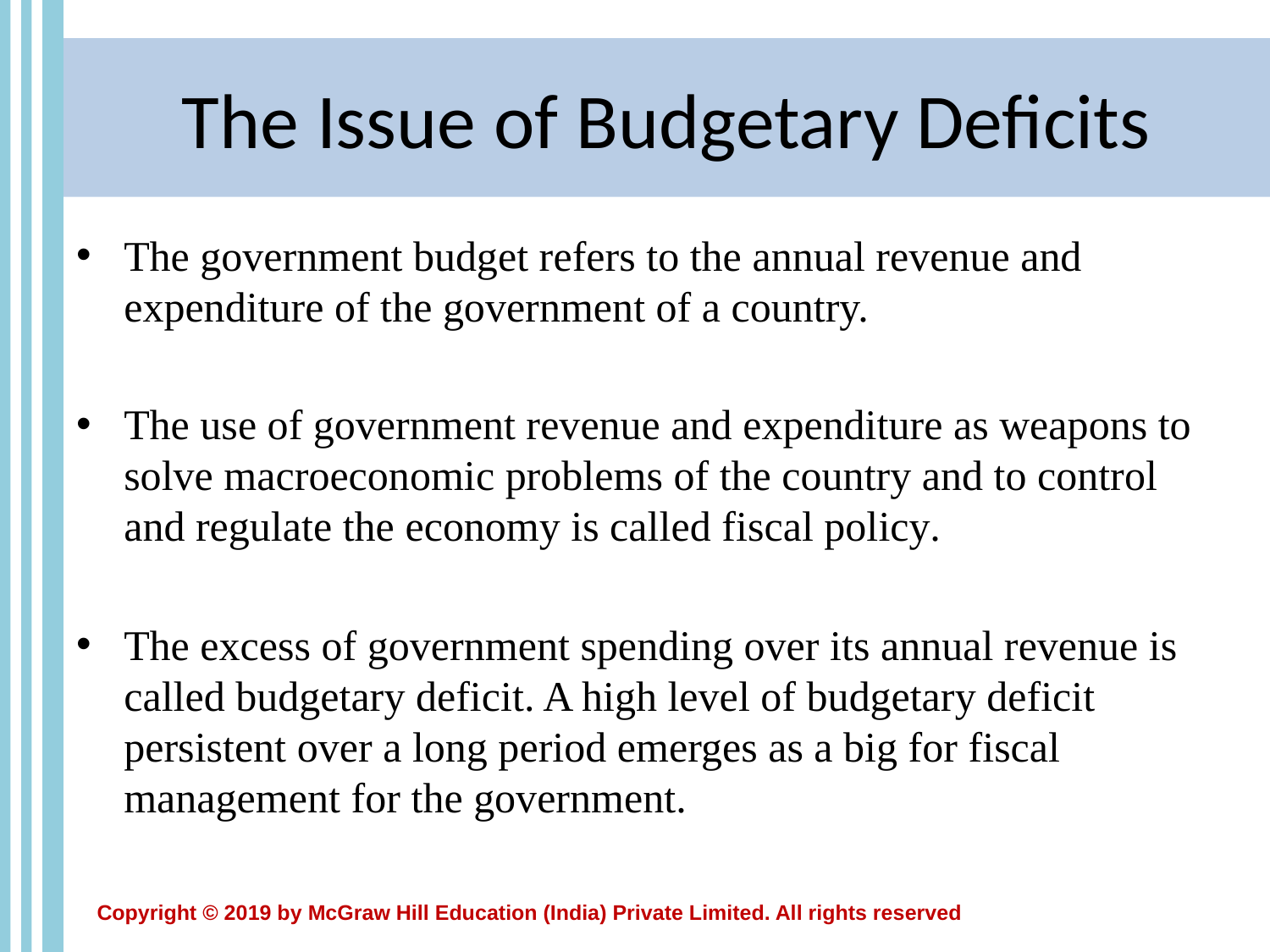

# The Issue of Budgetary Deficits
The government budget refers to the annual revenue and expenditure of the government of a country.

The use of government revenue and expenditure as weapons to solve macroeconomic problems of the country and to control and regulate the economy is called fiscal policy.

The excess of government spending over its annual revenue is called budgetary deficit. A high level of budgetary deficit persistent over a long period emerges as a big for fiscal management for the government.